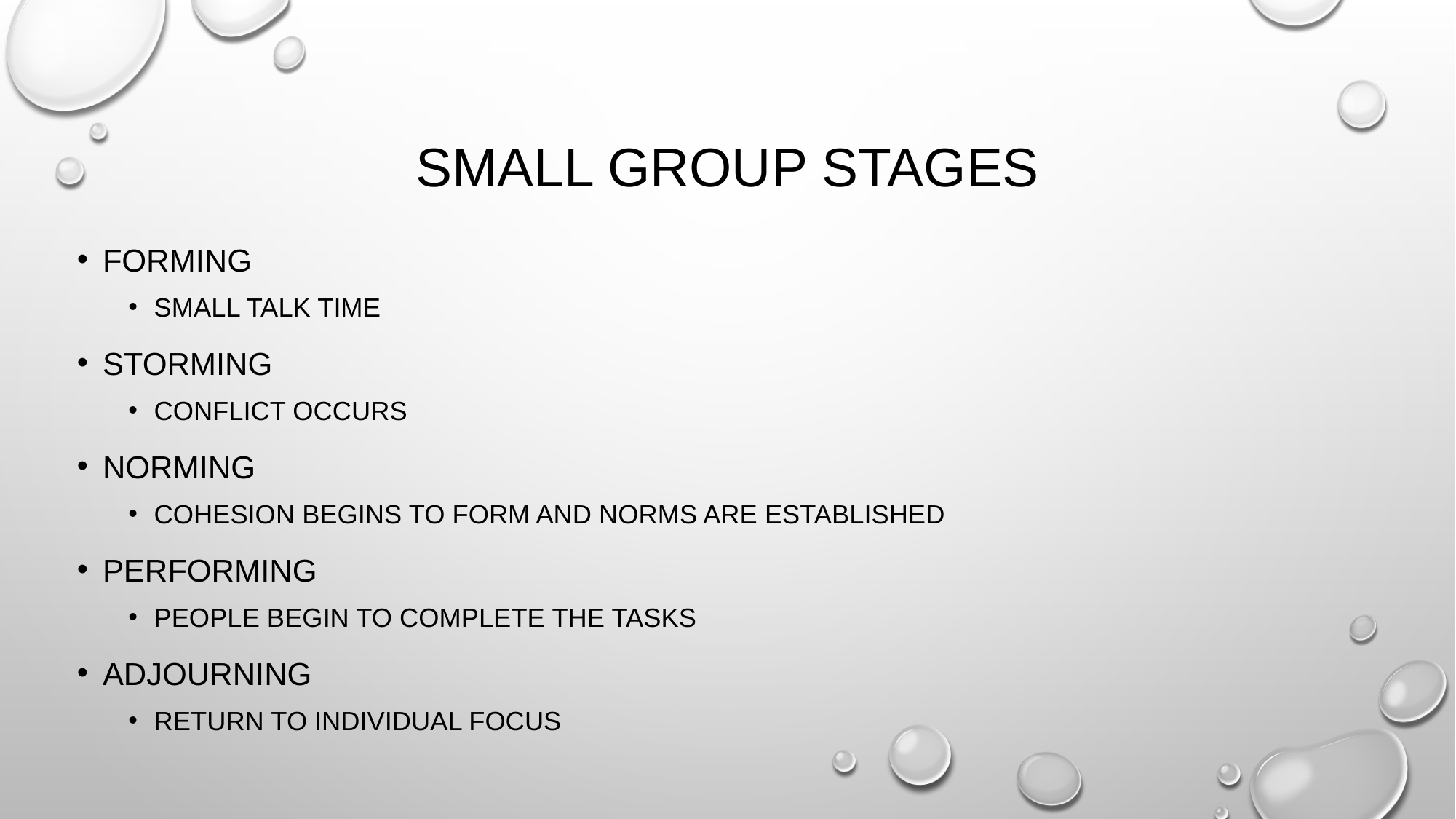

# Small group stages
Forming
Small talk time
Storming
Conflict occurs
Norming
Cohesion begins to form and norms are established
Performing
People begin to complete the tasks
Adjourning
Return to individual focus